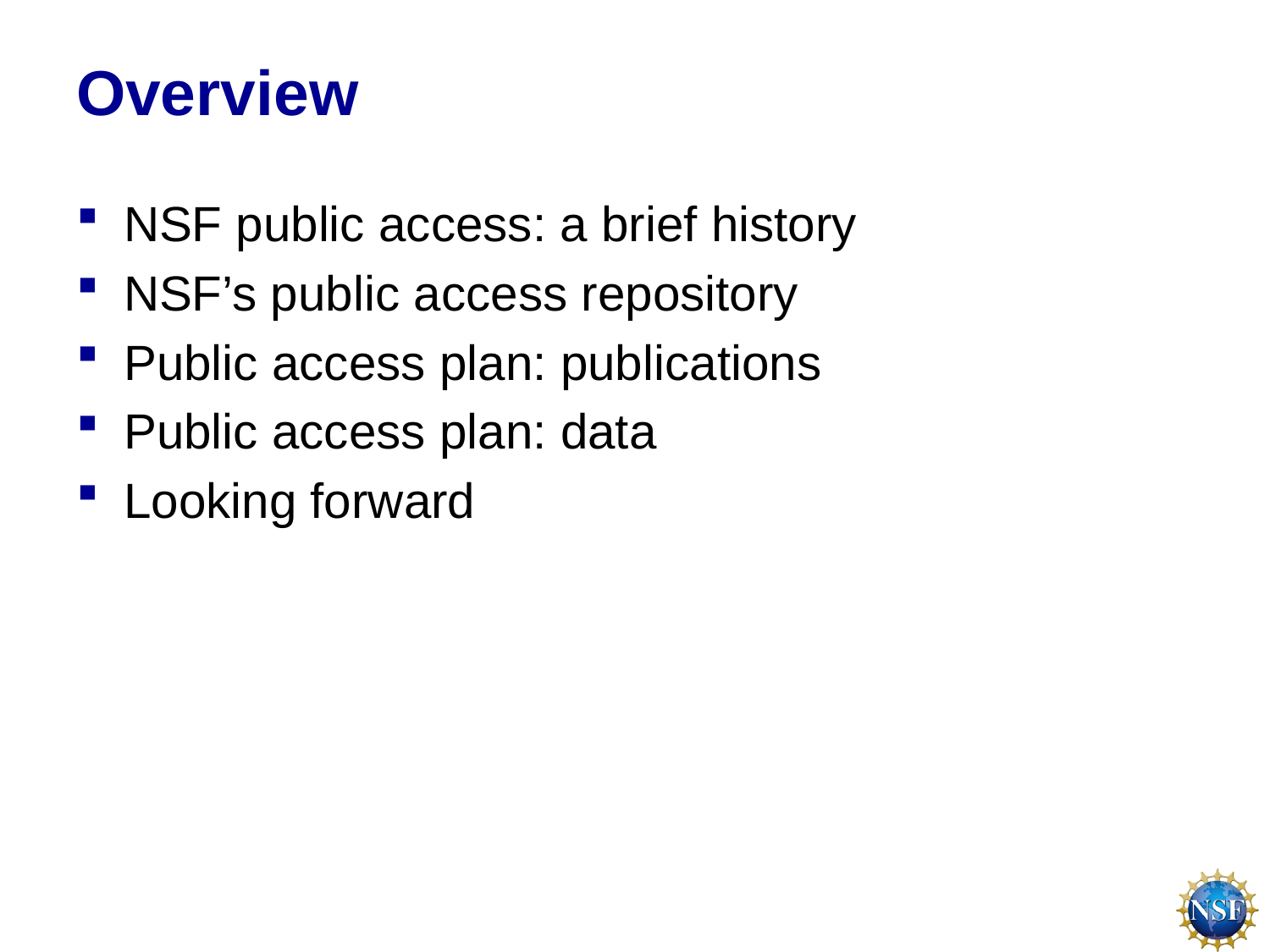

# Overview
NSF public access: a brief history
NSF’s public access repository
Public access plan: publications
Public access plan: data
Looking forward